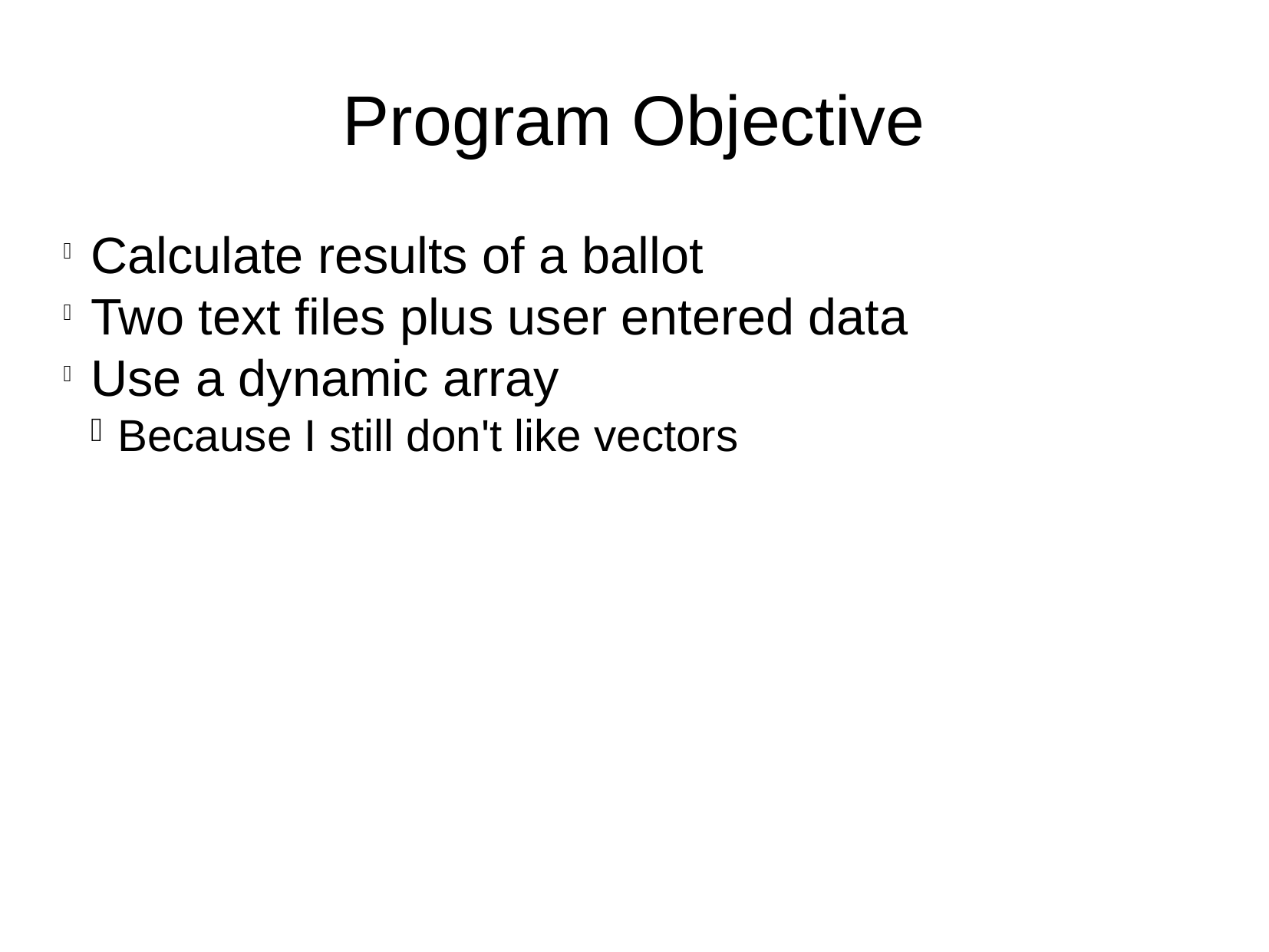

Program Objective
Calculate results of a ballot
Two text files plus user entered data
Use a dynamic array
Because I still don't like vectors